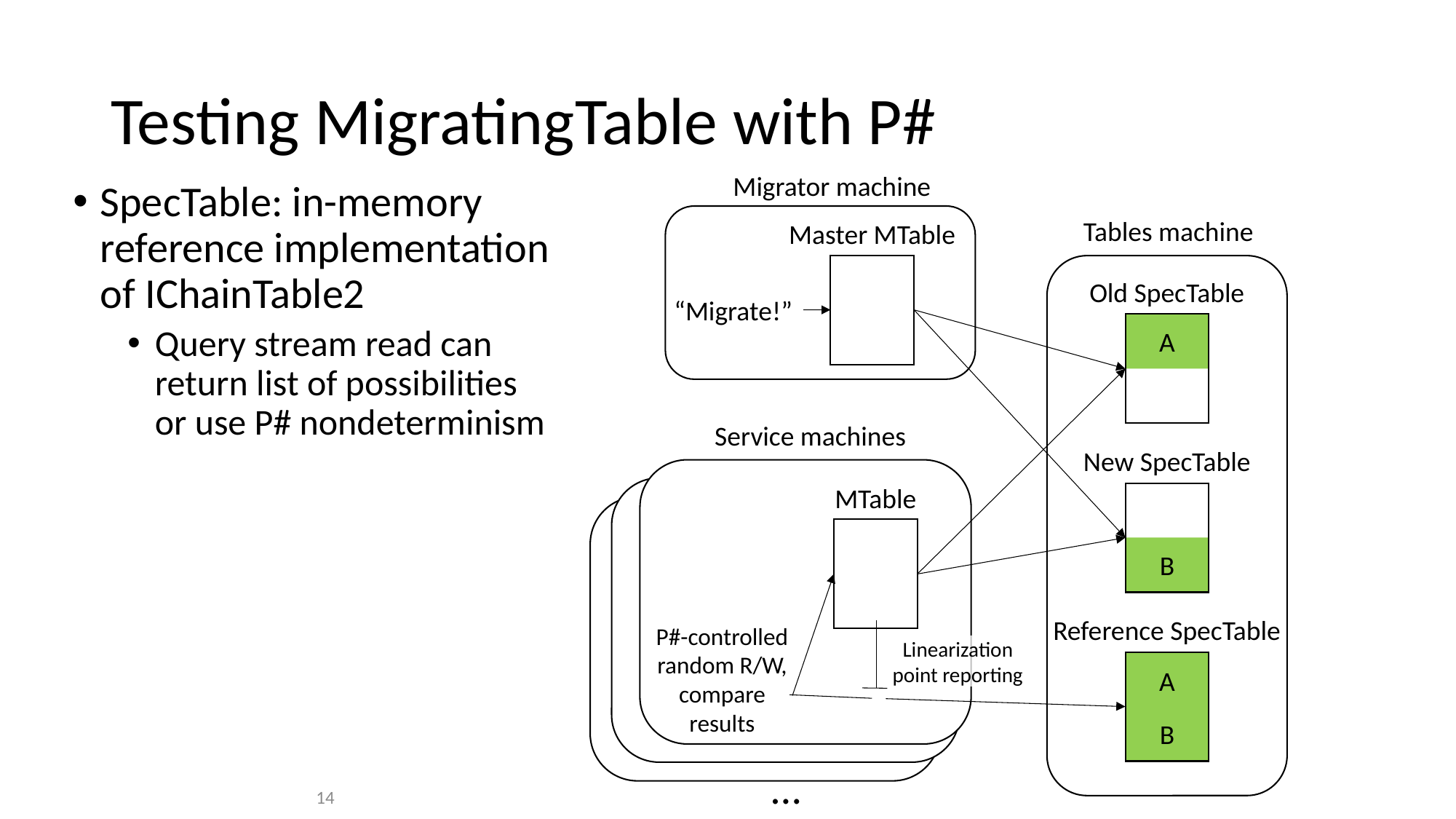

# Testing MigratingTable with P#
Migrator machine
SpecTable: in-memory reference implementation of IChainTable2
Query stream read can return list of possibilities or use P# nondeterminism

Tables machine
Master MTable

Old SpecTable
“Migrate!”
A

Service machines
New SpecTable

MTable

B
Reference SpecTable
P#-controlled random R/W, compare results
Linearization point reporting

A
B
…
14